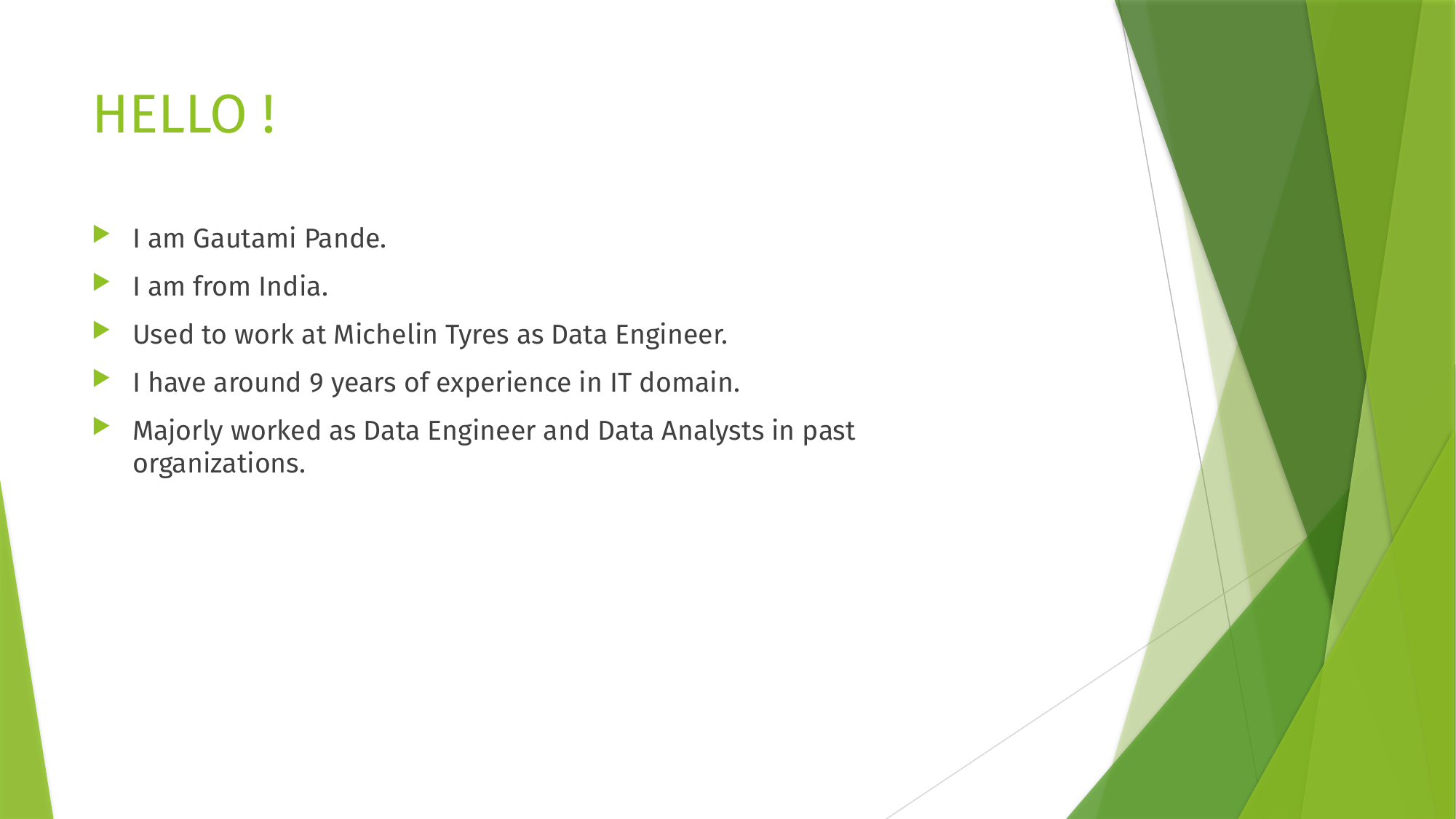

# HELLO !
I am Gautami Pande.
I am from India.
Used to work at Michelin Tyres as Data Engineer.
I have around 9 years of experience in IT domain.
Majorly worked as Data Engineer and Data Analysts in past organizations.